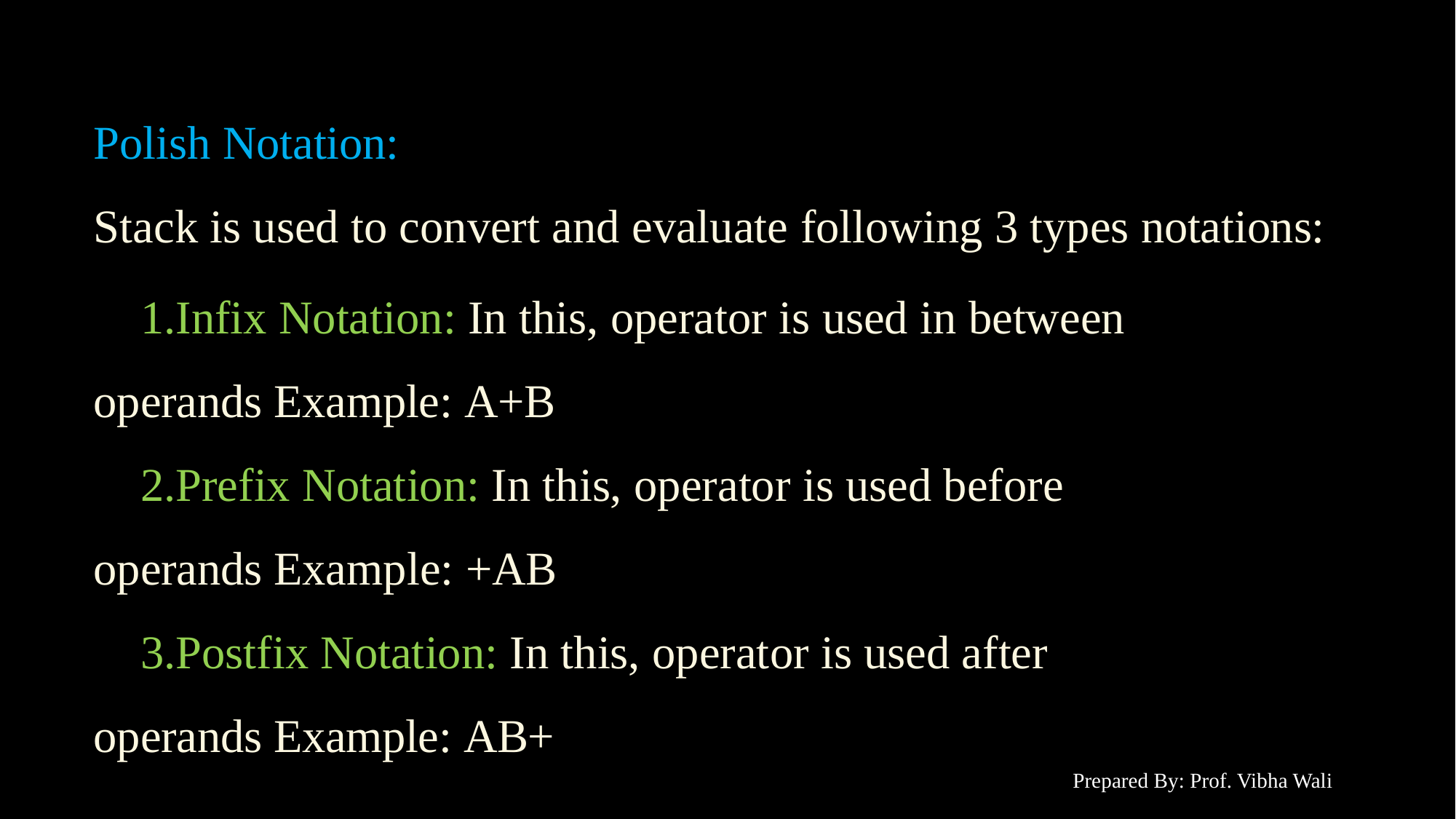

Polish Notation:
Stack is used to convert and evaluate following 3 types notations:
Infix Notation: In this, operator is used in between operands Example: A+B
Prefix Notation: In this, operator is used before operands Example: +AB
Postfix Notation: In this, operator is used after operands Example: AB+
Prepared By: Prof. Vibha Wali